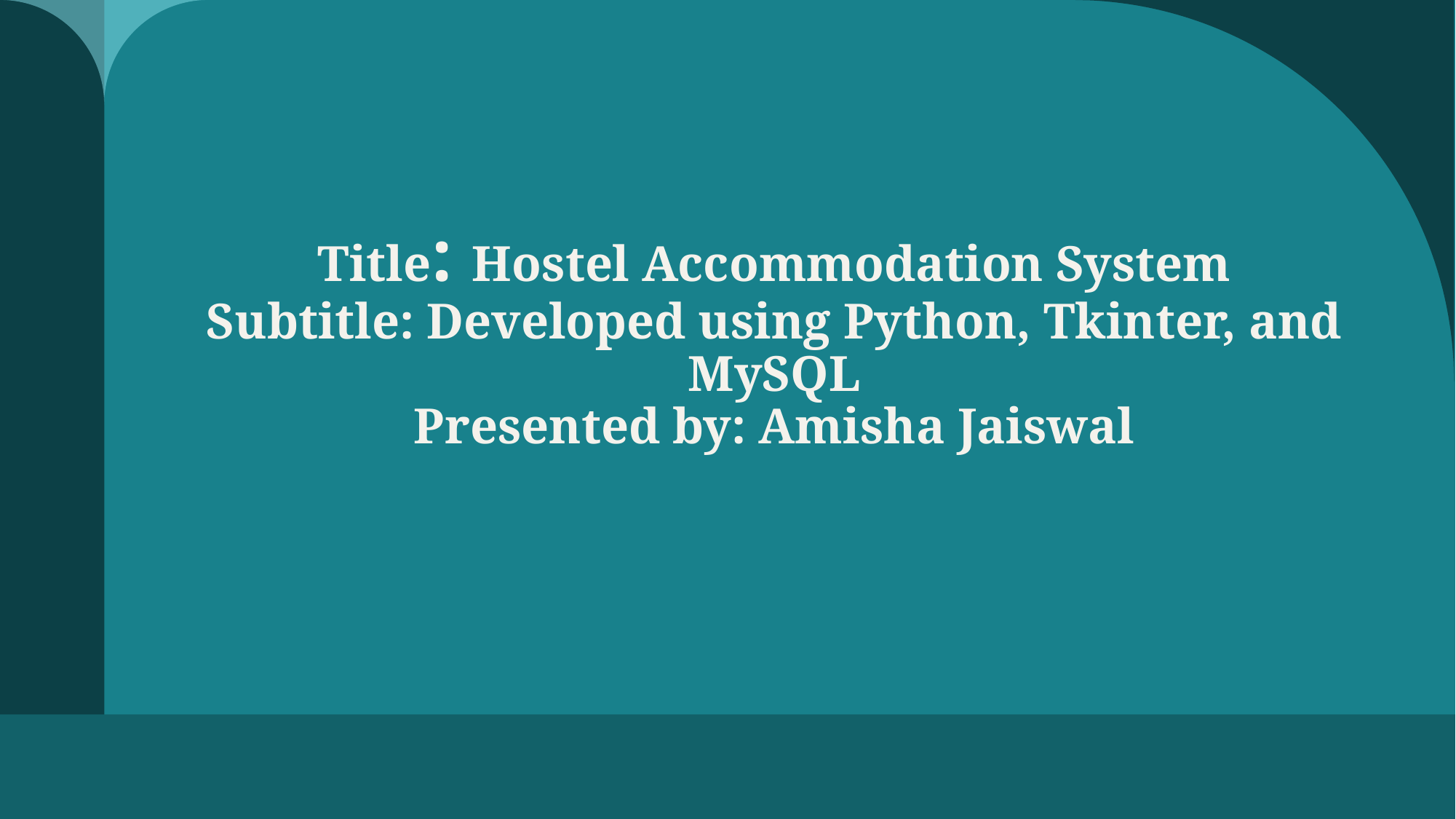

# Title: Hostel Accommodation System Subtitle: Developed using Python, Tkinter, and MySQL Presented by: Amisha Jaiswal
1